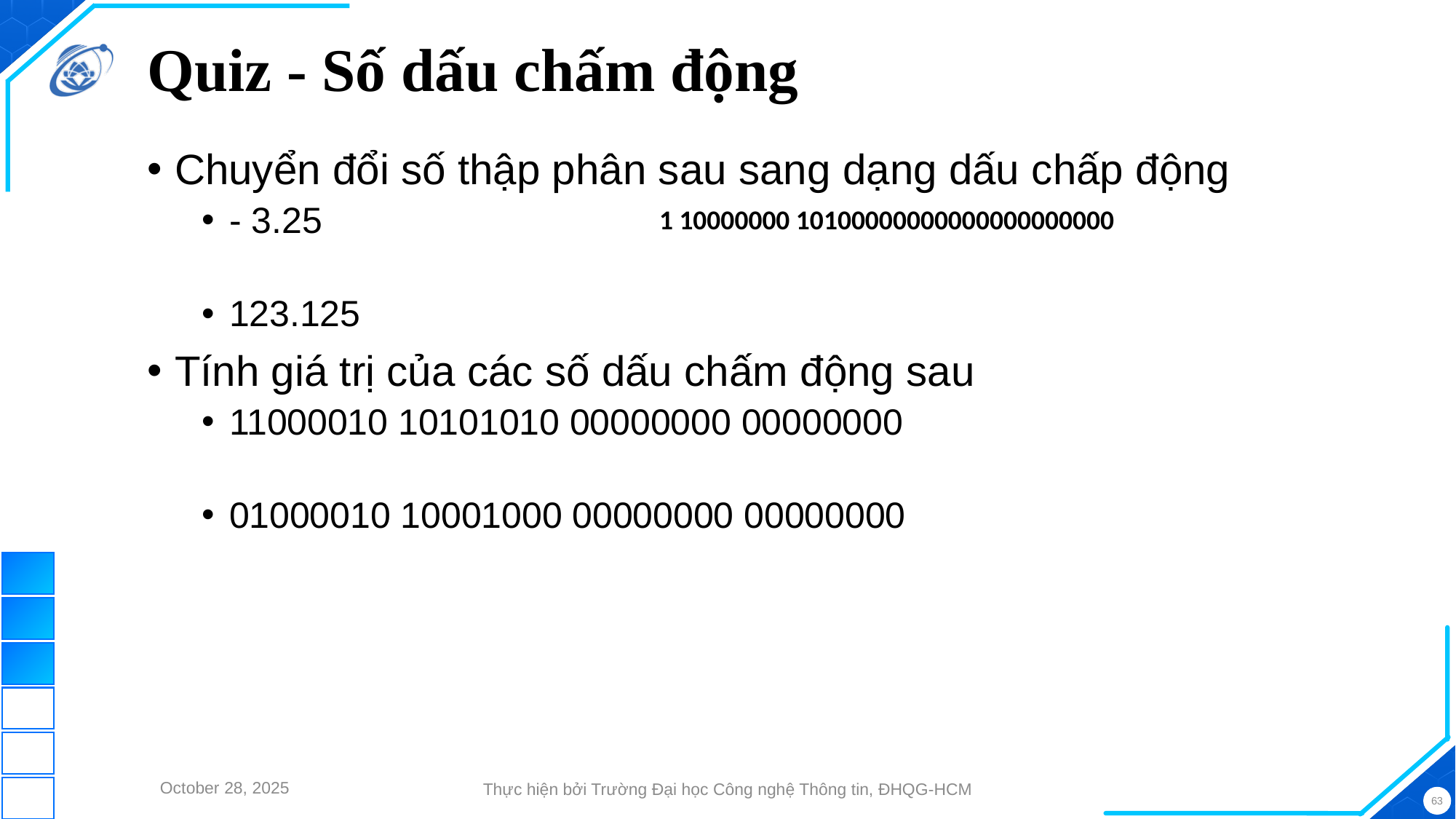

# Quiz - Số dấu chấm động
Chuyển đổi số thập phân sau sang dạng dấu chấp động
- 3.25

123.125
Tính giá trị của các số dấu chấm động sau
11000010 10101010 00000000 00000000

01000010 10001000 00000000 00000000
1 10000000 10100000000000000000000
October 28, 2025
Thực hiện bởi Trường Đại học Công nghệ Thông tin, ĐHQG-HCM
63